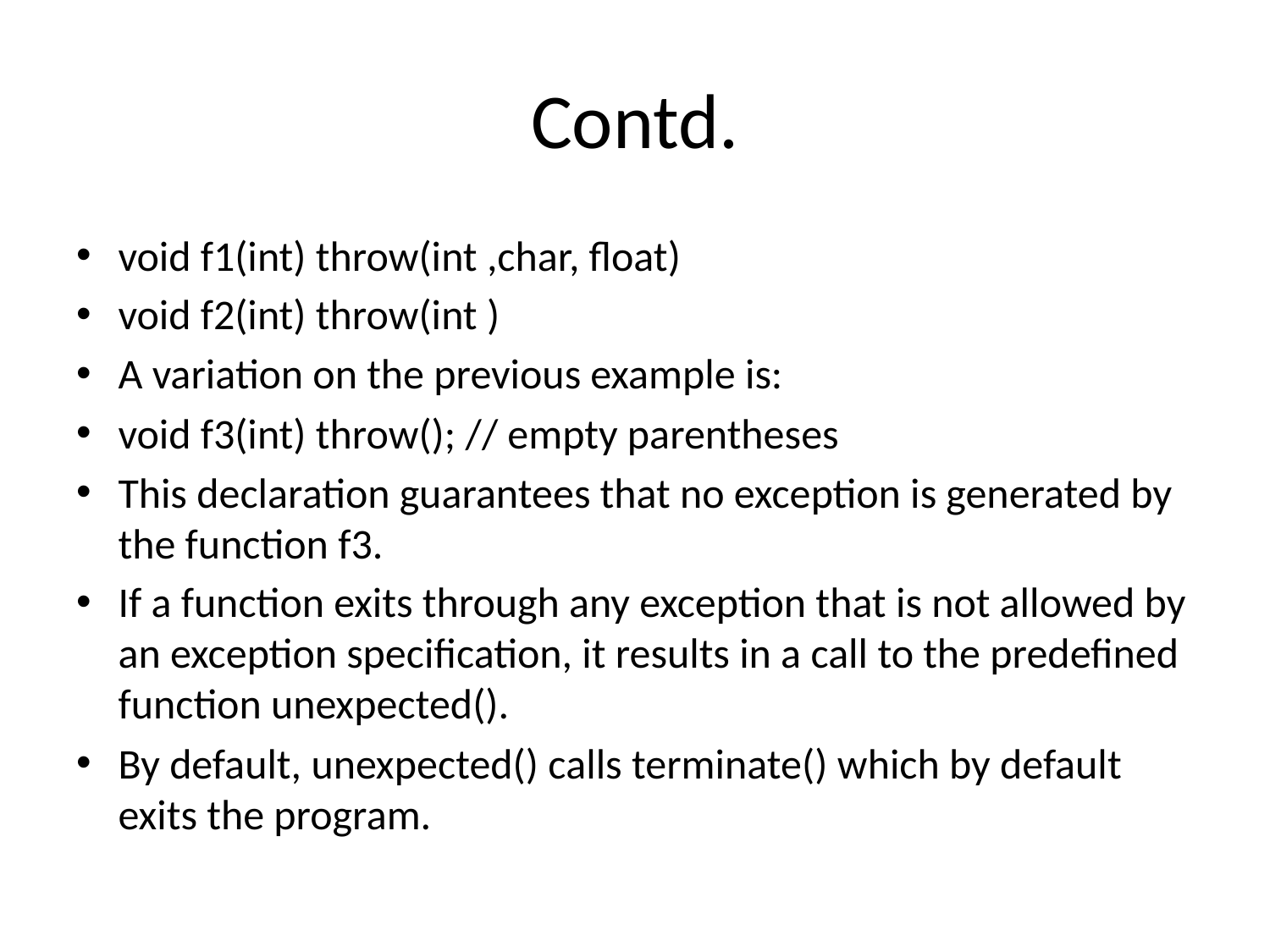

# Contd.
void f1(int) throw(int ,char, float)
void f2(int) throw(int )
A variation on the previous example is:
void f3(int) throw(); // empty parentheses
This declaration guarantees that no exception is generated by the function f3.
If a function exits through any exception that is not allowed by an exception specification, it results in a call to the predefined function unexpected().
By default, unexpected() calls terminate() which by default exits the program.